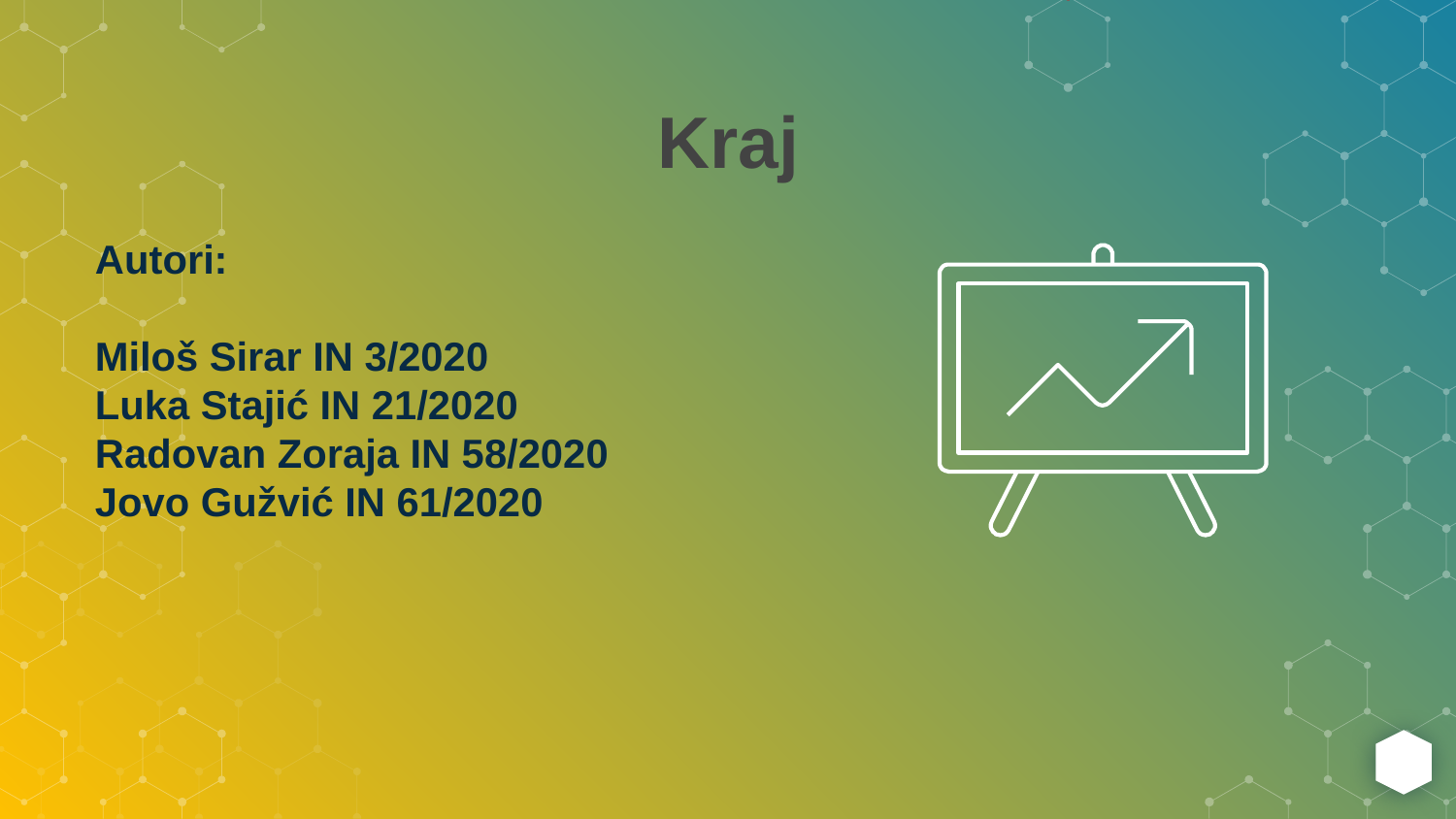

Kraj
Autori:

Miloš Sirar IN 3/2020
Luka Stajić IN 21/2020
Radovan Zoraja IN 58/2020
Jovo Gužvić IN 61/2020